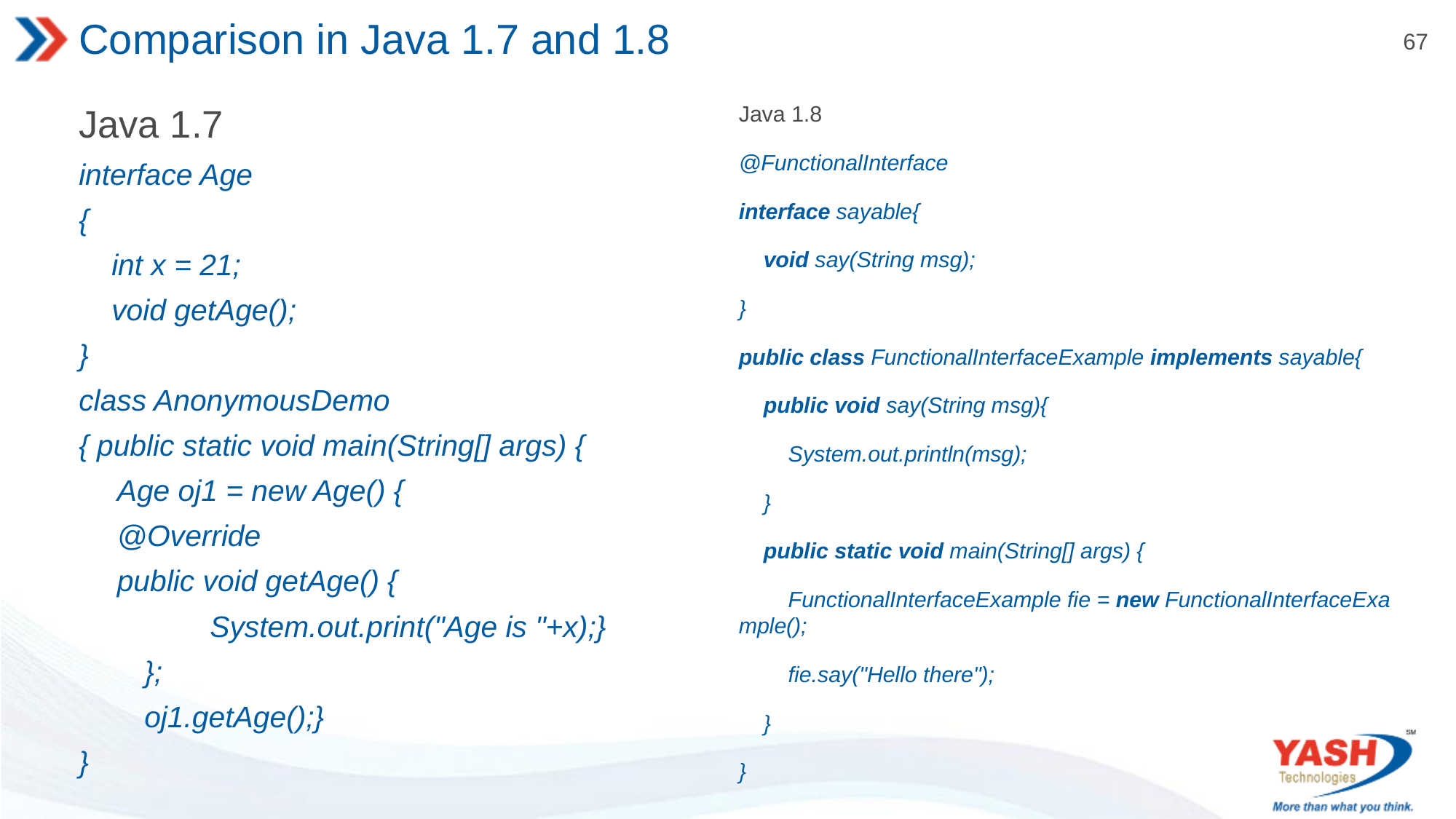

# Comparison in Java 1.7 and 1.8
Java 1.7
interface Age
{
    int x = 21;
    void getAge();
}
class AnonymousDemo
{ public static void main(String[] args) {
	Age oj1 = new Age() {
	@Override
	public void getAge() {
                System.out.print("Age is "+x);}
        };
        oj1.getAge();}
}

Java 1.8
@FunctionalInterface
interface sayable{
    void say(String msg);
}
public class FunctionalInterfaceExample implements sayable{
    public void say(String msg){
        System.out.println(msg);
    }
    public static void main(String[] args) {
        FunctionalInterfaceExample fie = new FunctionalInterfaceExample();
        fie.say("Hello there");
    }
}